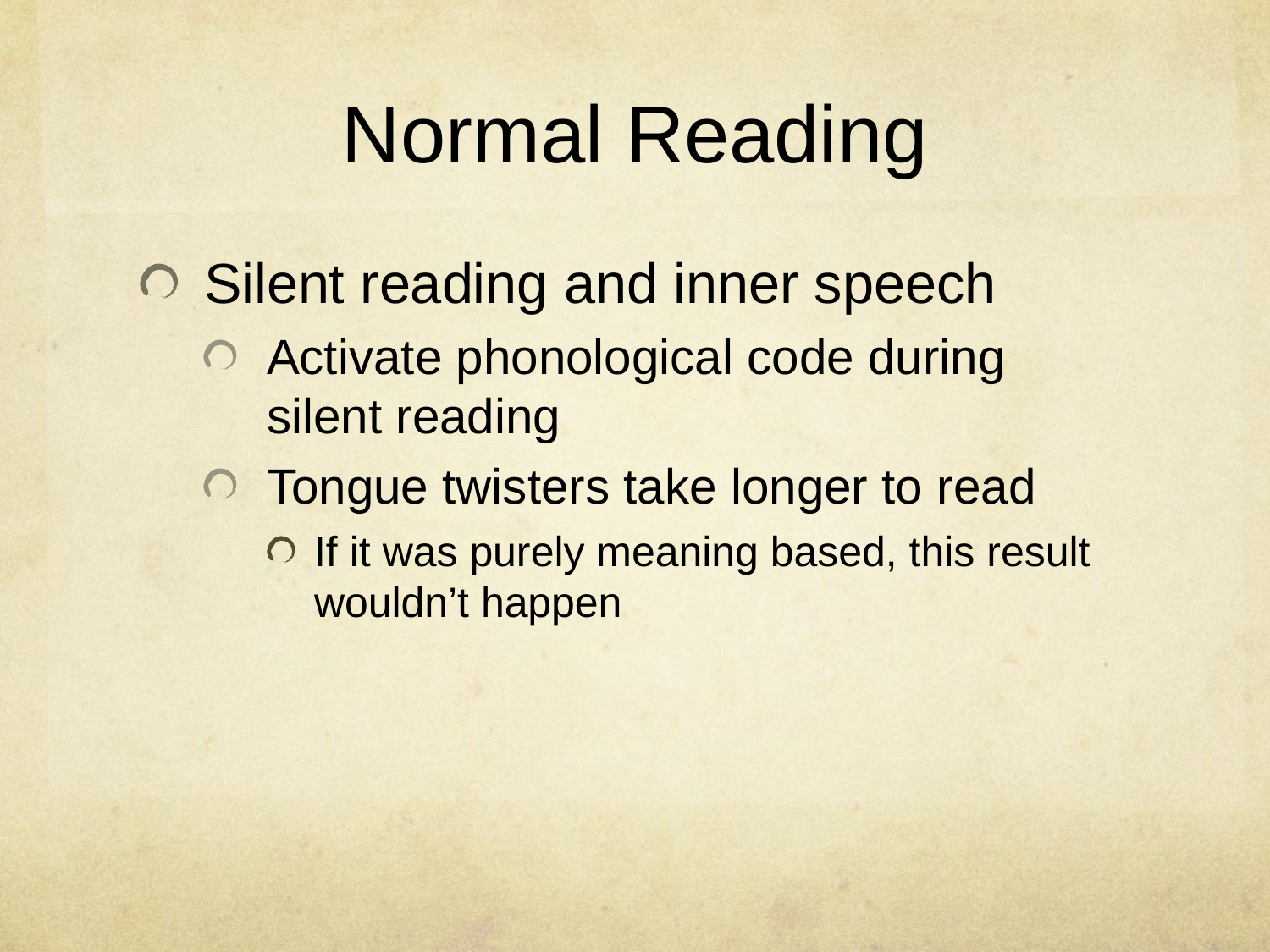

# Normal Reading
Silent reading and inner speech
Activate phonological code during silent reading
Tongue twisters take longer to read
If it was purely meaning based, this result wouldn’t happen